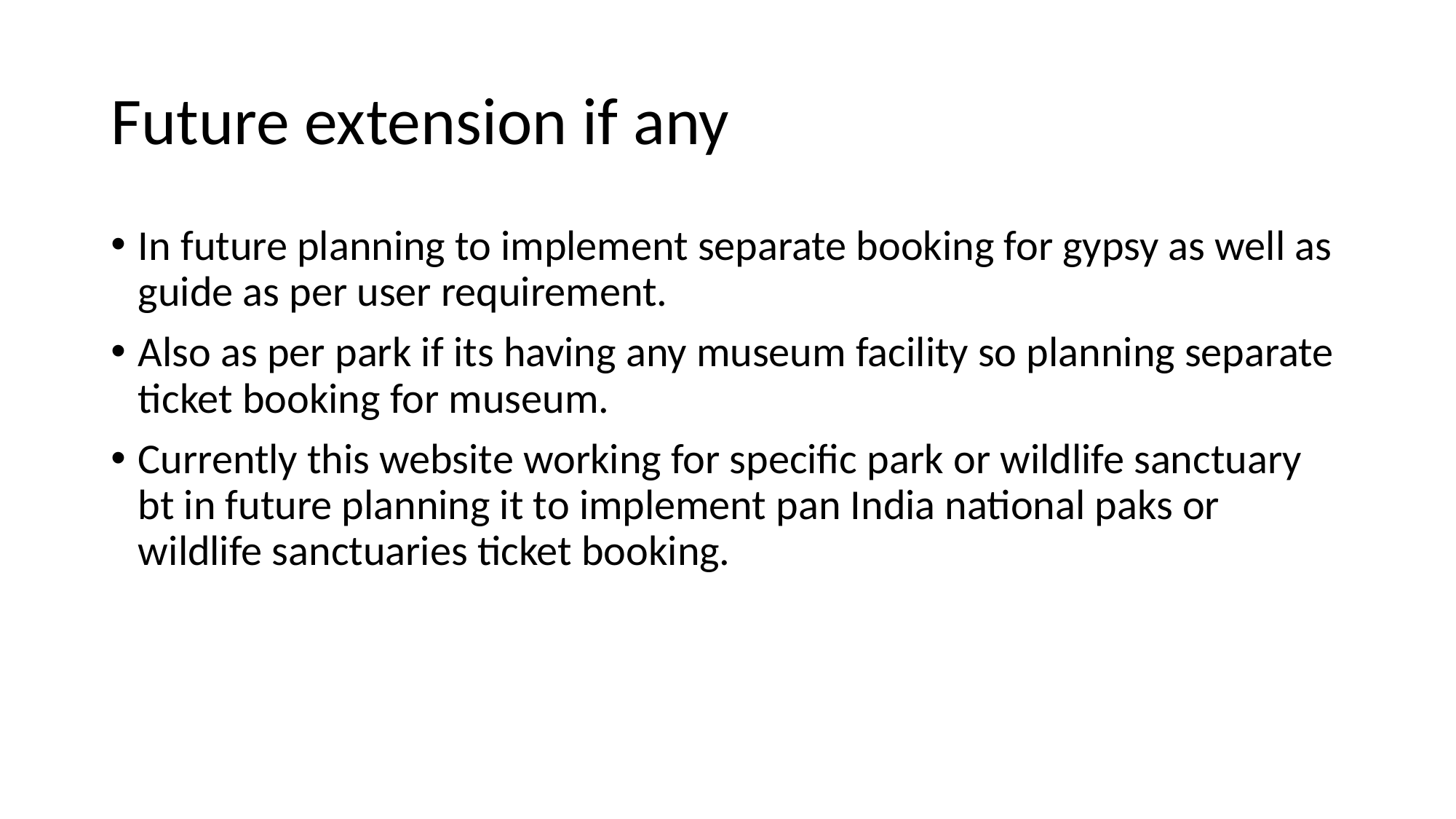

# Future extension if any
In future planning to implement separate booking for gypsy as well as guide as per user requirement.
Also as per park if its having any museum facility so planning separate ticket booking for museum.
Currently this website working for specific park or wildlife sanctuary bt in future planning it to implement pan India national paks or wildlife sanctuaries ticket booking.